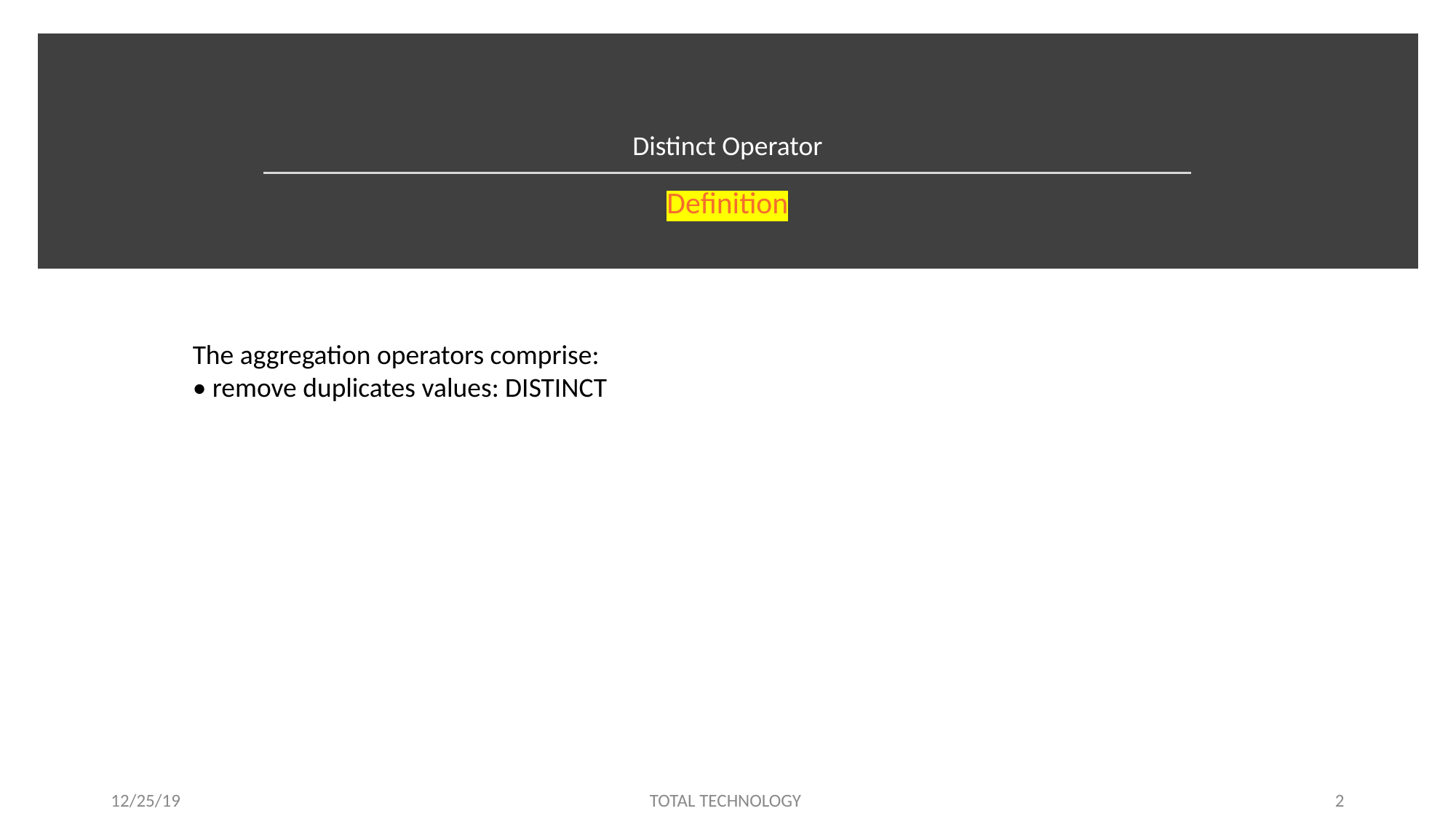

# Distinct Operator
Definition
The aggregation operators comprise:
• remove duplicates values: DISTINCT

12/25/19
TOTAL TECHNOLOGY
2